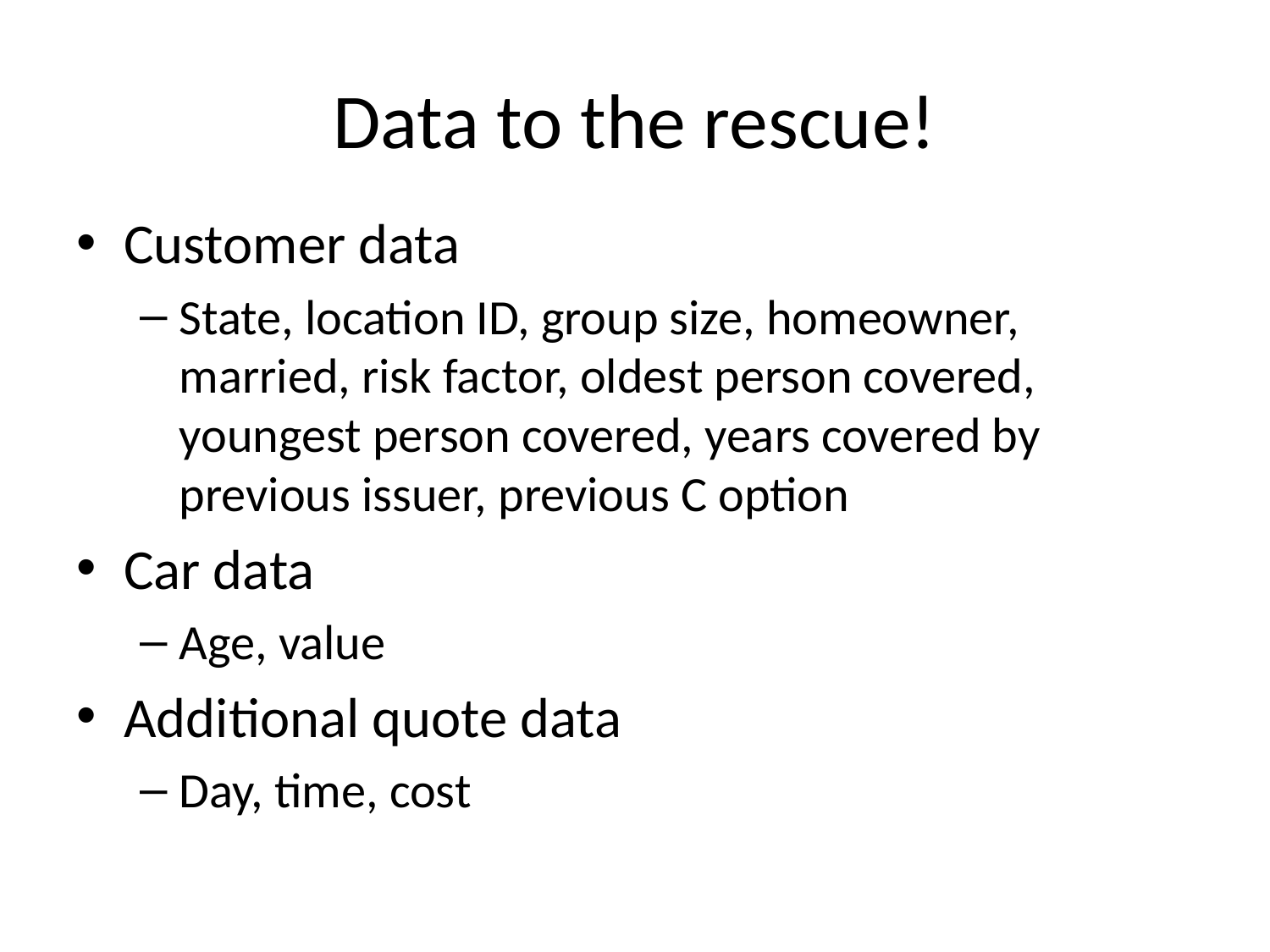

# Data to the rescue!
Customer data
State, location ID, group size, homeowner, married, risk factor, oldest person covered, youngest person covered, years covered by previous issuer, previous C option
Car data
Age, value
Additional quote data
Day, time, cost